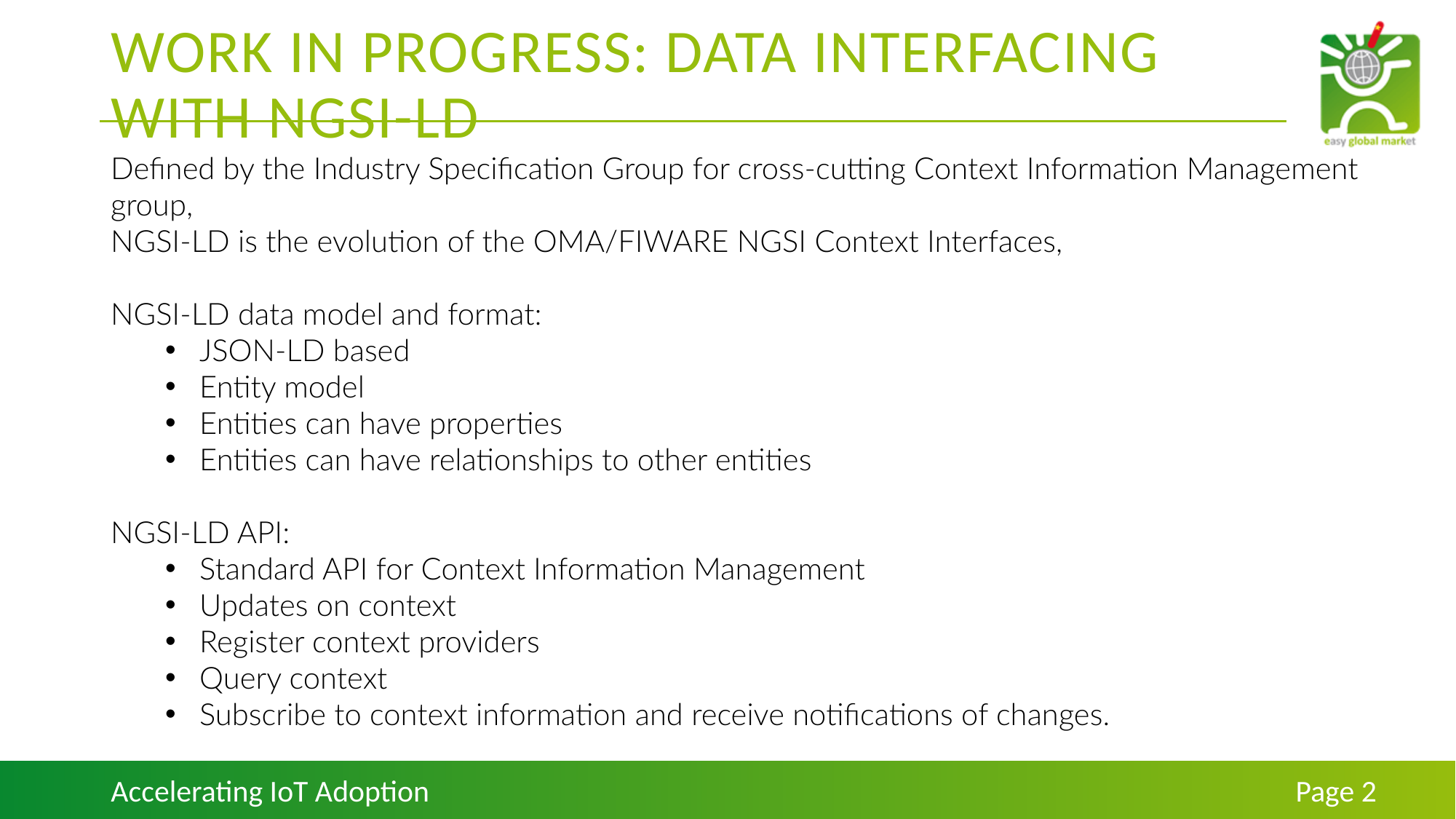

# Work In Progress: Data Interfacing with ngsi-ld
Defined by the Industry Specification Group for cross-cutting Context Information Management group,
NGSI-LD is the evolution of the OMA/FIWARE NGSI Context Interfaces,

NGSI-LD data model and format:
JSON-LD based
Entity model
Entities can have properties
Entities can have relationships to other entities

NGSI-LD API:
Standard API for Context Information Management
Updates on context
Register context providers
Query context
Subscribe to context information and receive notifications of changes.

Accelerating IoT Adoption
Page 2